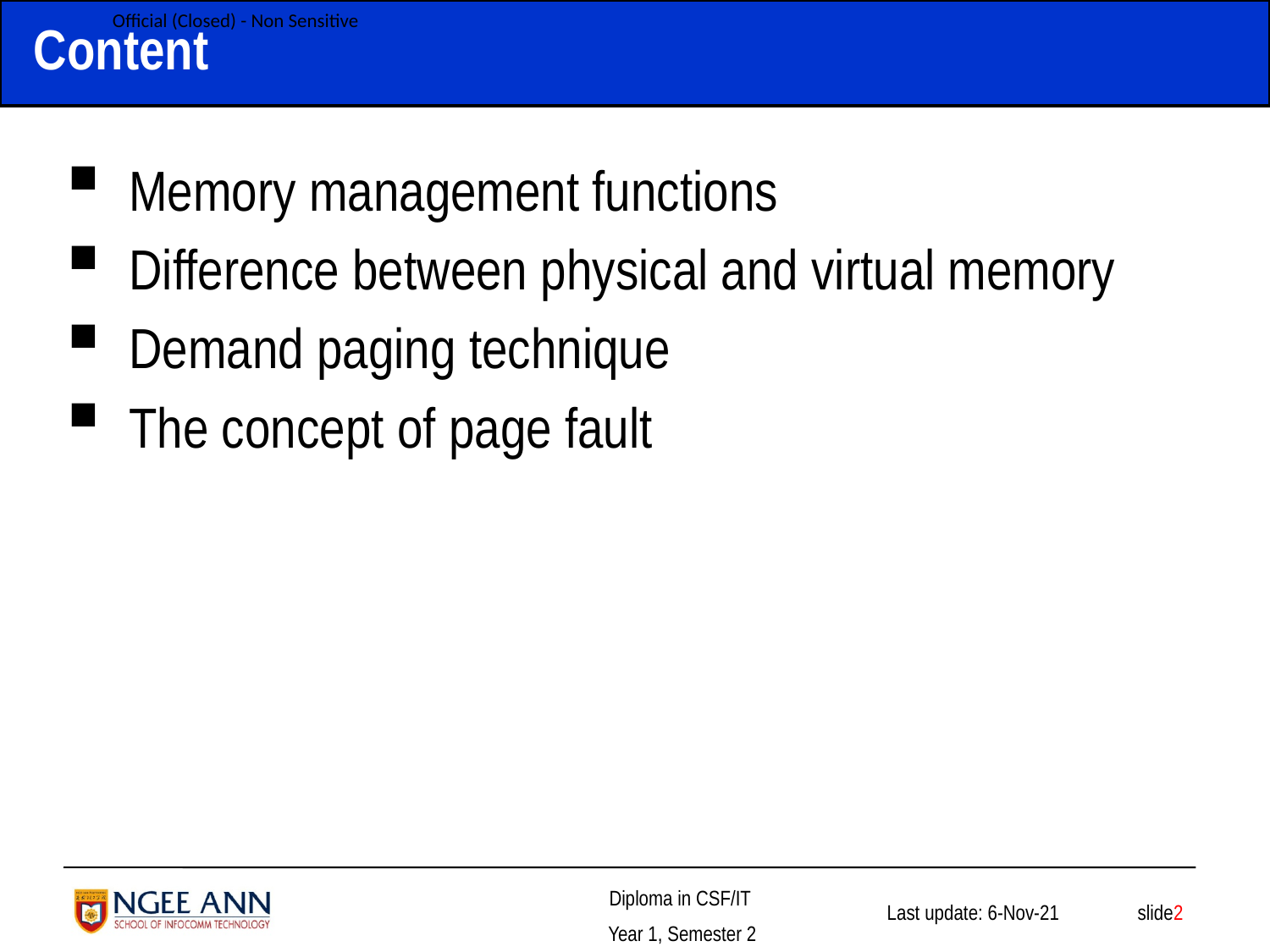

# Content
Memory management functions
Difference between physical and virtual memory
Demand paging technique
The concept of page fault

    slide2